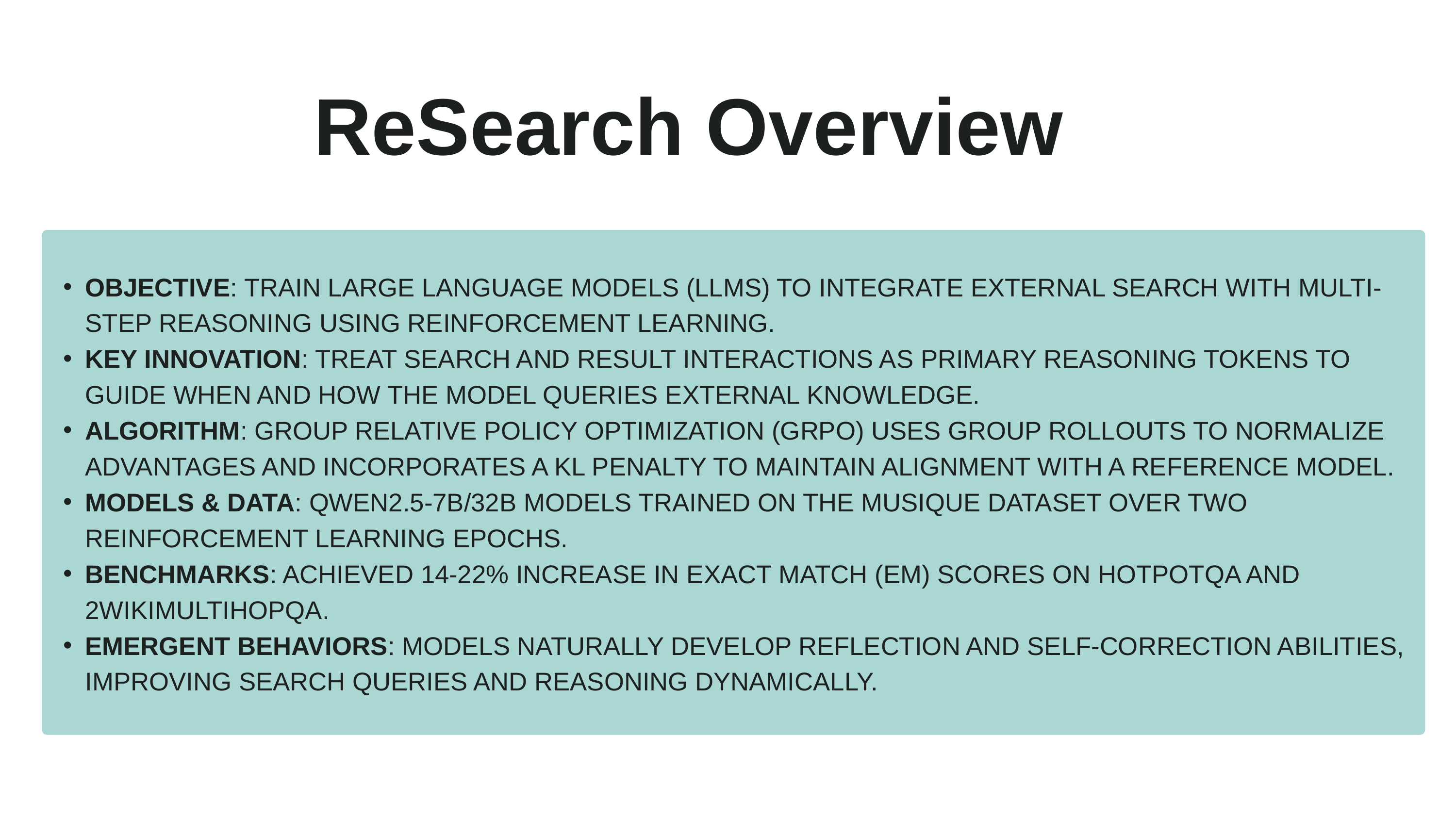

ReSearch Overview

OBJECTIVE: TRAIN LARGE LANGUAGE MODELS (LLMS) TO INTEGRATE EXTERNAL SEARCH WITH MULTI-STEP REASONING USING REINFORCEMENT LEARNING.
KEY INNOVATION: TREAT SEARCH AND RESULT INTERACTIONS AS PRIMARY REASONING TOKENS TO GUIDE WHEN AND HOW THE MODEL QUERIES EXTERNAL KNOWLEDGE.
ALGORITHM: GROUP RELATIVE POLICY OPTIMIZATION (GRPO) USES GROUP ROLLOUTS TO NORMALIZE ADVANTAGES AND INCORPORATES A KL PENALTY TO MAINTAIN ALIGNMENT WITH A REFERENCE MODEL.
MODELS & DATA: QWEN2.5-7B/32B MODELS TRAINED ON THE MUSIQUE DATASET OVER TWO REINFORCEMENT LEARNING EPOCHS.
BENCHMARKS: ACHIEVED 14-22% INCREASE IN EXACT MATCH (EM) SCORES ON HOTPOTQA AND 2WIKIMULTIHOPQA.
EMERGENT BEHAVIORS: MODELS NATURALLY DEVELOP REFLECTION AND SELF-CORRECTION ABILITIES, IMPROVING SEARCH QUERIES AND REASONING DYNAMICALLY.